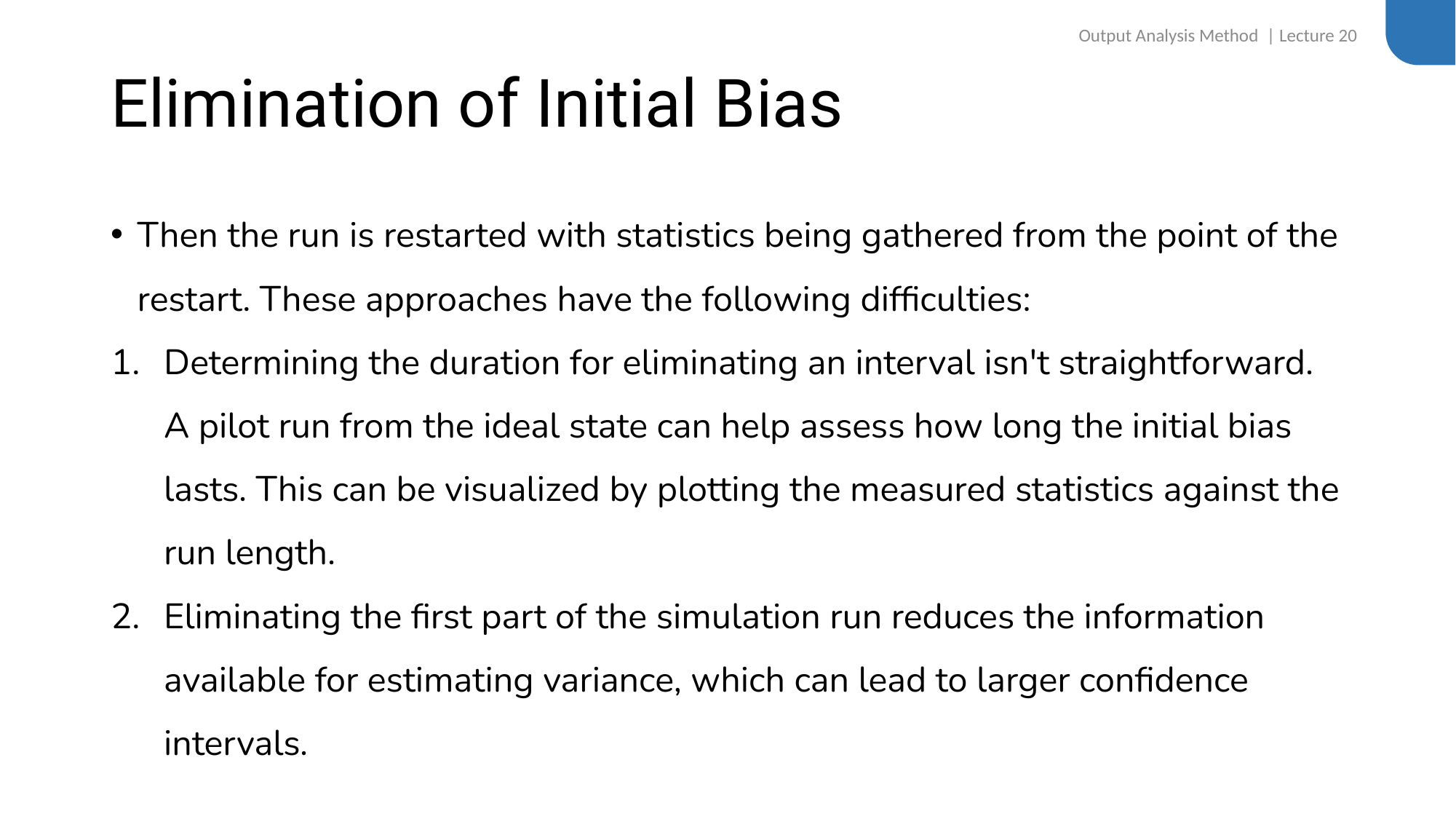

Output Analysis Method  | Lecture 20
# Elimination of Initial Bias
Then the run is restarted with statistics being gathered from the point of the restart. These approaches have the following difficulties:
Determining the duration for eliminating an interval isn't straightforward. A pilot run from the ideal state can help assess how long the initial bias lasts. This can be visualized by plotting the measured statistics against the run length.
Eliminating the first part of the simulation run reduces the information available for estimating variance, which can lead to larger confidence intervals.